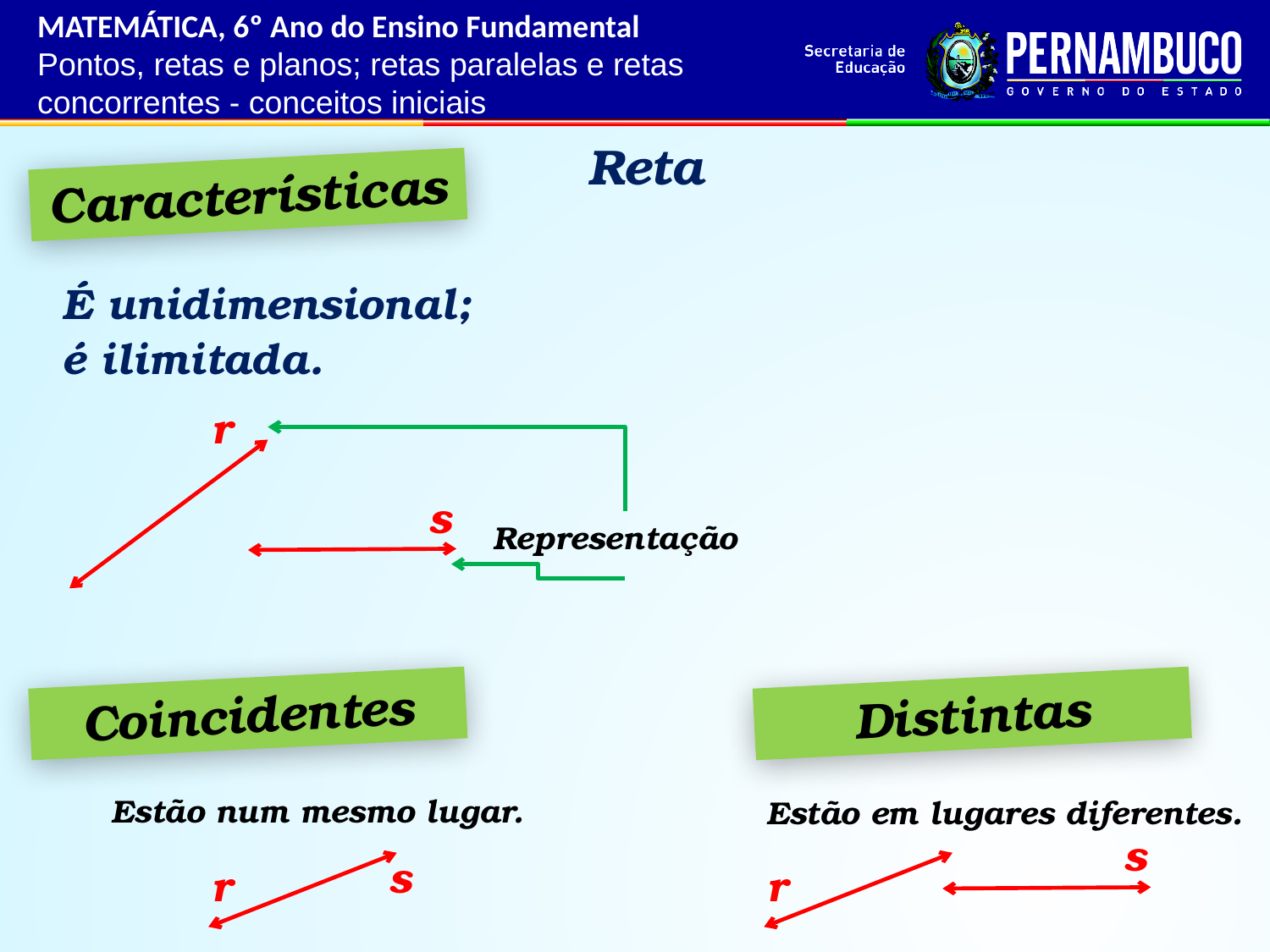

MATEMÁTICA, 6º Ano do Ensino Fundamental
Pontos, retas e planos; retas paralelas e retas concorrentes - conceitos iniciais
Reta
Características
É unidimensional;
é ilimitada.
r
s
Representação
Coincidentes
Distintas
Estão num mesmo lugar.
Estão em lugares diferentes.
s
s
r
r